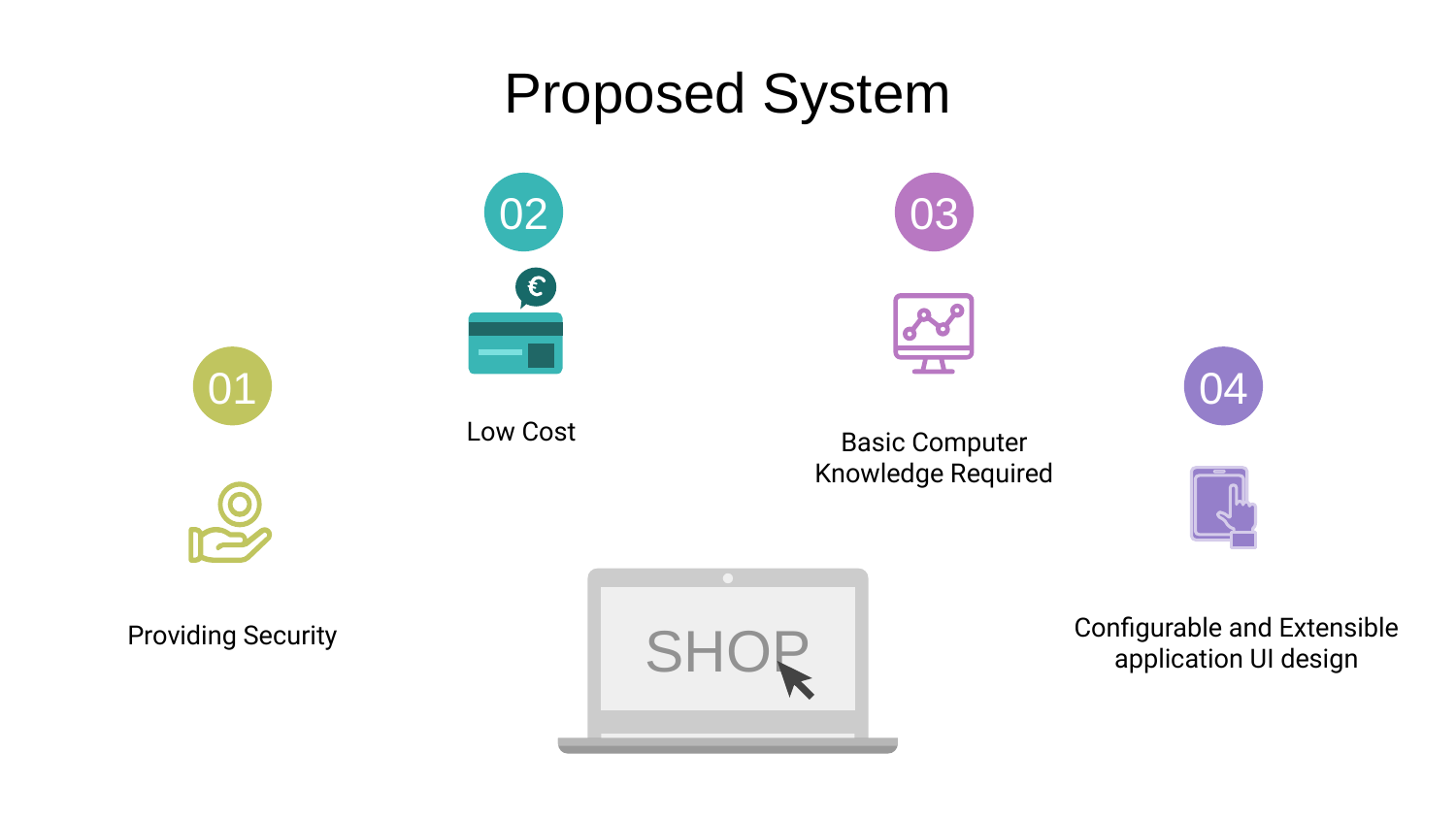

# Proposed System
02
03

01
04
Low Cost
Basic Computer Knowledge Required

Providing Security

Configurable and Extensible application UI design
SHOP